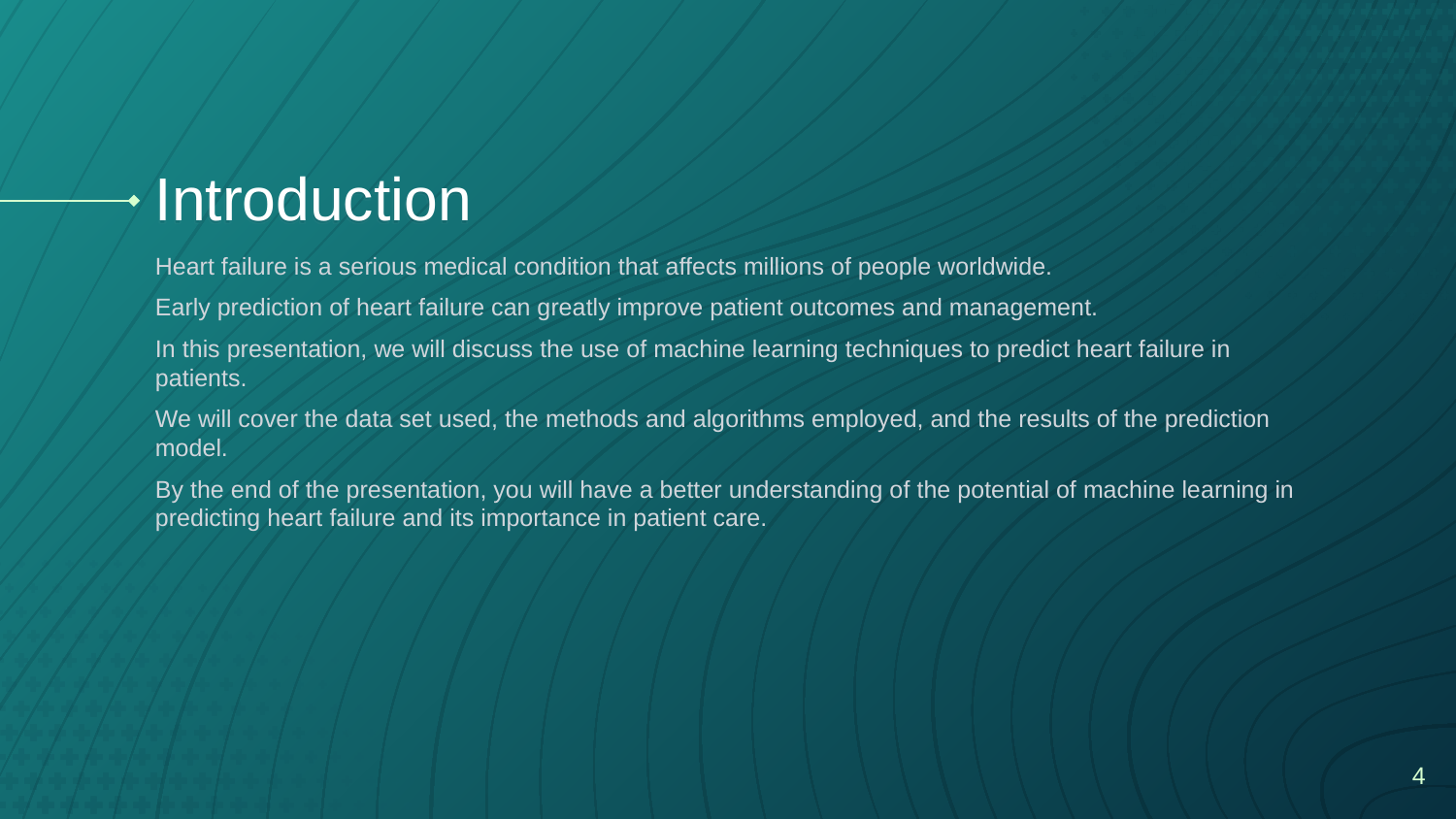

# Introduction
Heart failure is a serious medical condition that affects millions of people worldwide.
Early prediction of heart failure can greatly improve patient outcomes and management.
In this presentation, we will discuss the use of machine learning techniques to predict heart failure in patients.
We will cover the data set used, the methods and algorithms employed, and the results of the prediction model.
By the end of the presentation, you will have a better understanding of the potential of machine learning in predicting heart failure and its importance in patient care.
4